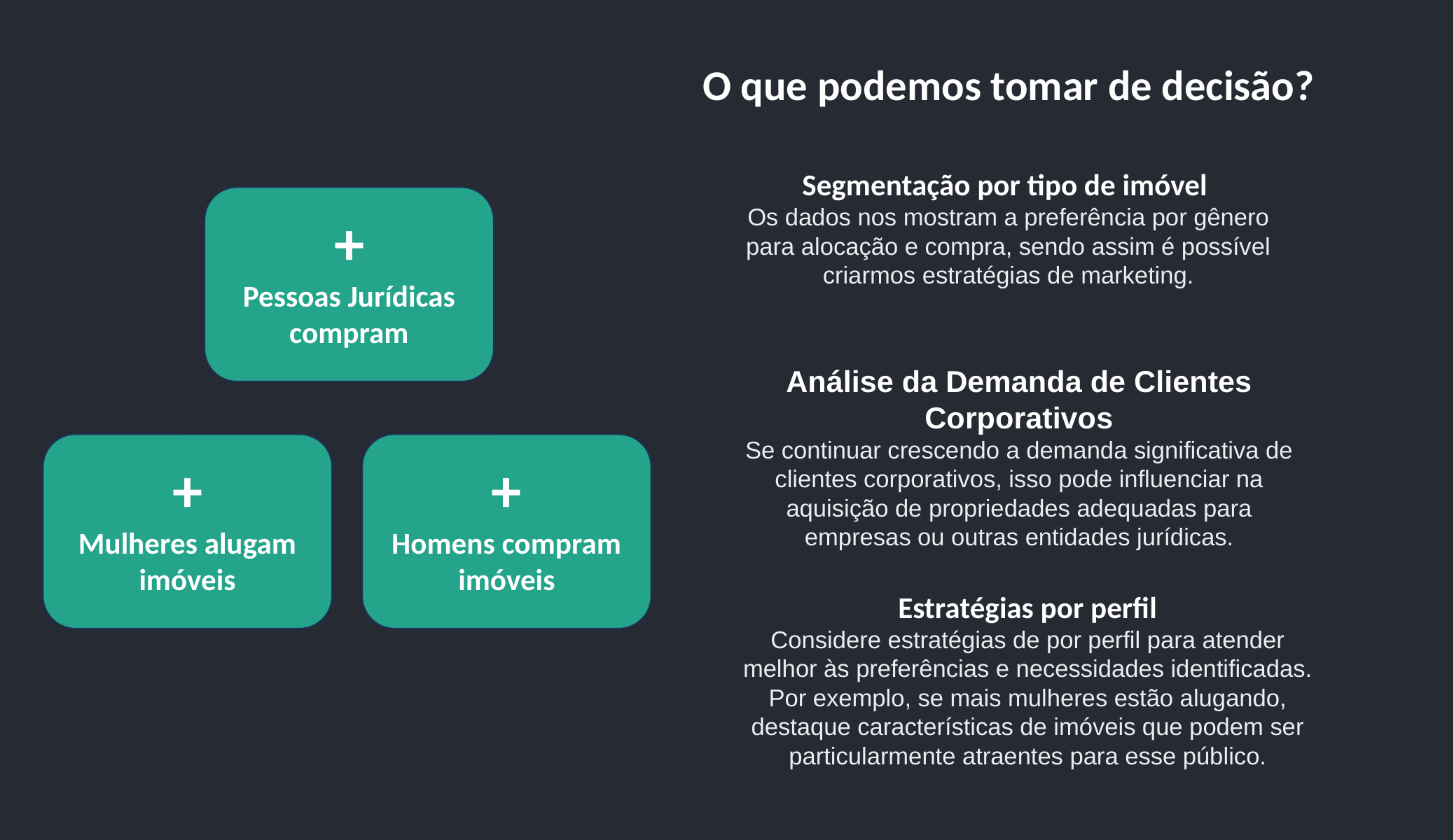

O que podemos tomar de decisão?
Segmentação por tipo de imóvel
Os dados nos mostram a preferência por gênero para alocação e compra, sendo assim é possível criarmos estratégias de marketing.

+
Pessoas Jurídicas compram
Análise da Demanda de Clientes Corporativos
Se continuar crescendo a demanda significativa de clientes corporativos, isso pode influenciar na aquisição de propriedades adequadas para empresas ou outras entidades jurídicas.

+
Mulheres alugam imóveis
+
Homens compram imóveis
Estratégias por perfil
Considere estratégias de por perfil para atender melhor às preferências e necessidades identificadas. Por exemplo, se mais mulheres estão alugando, destaque características de imóveis que podem ser particularmente atraentes para esse público.